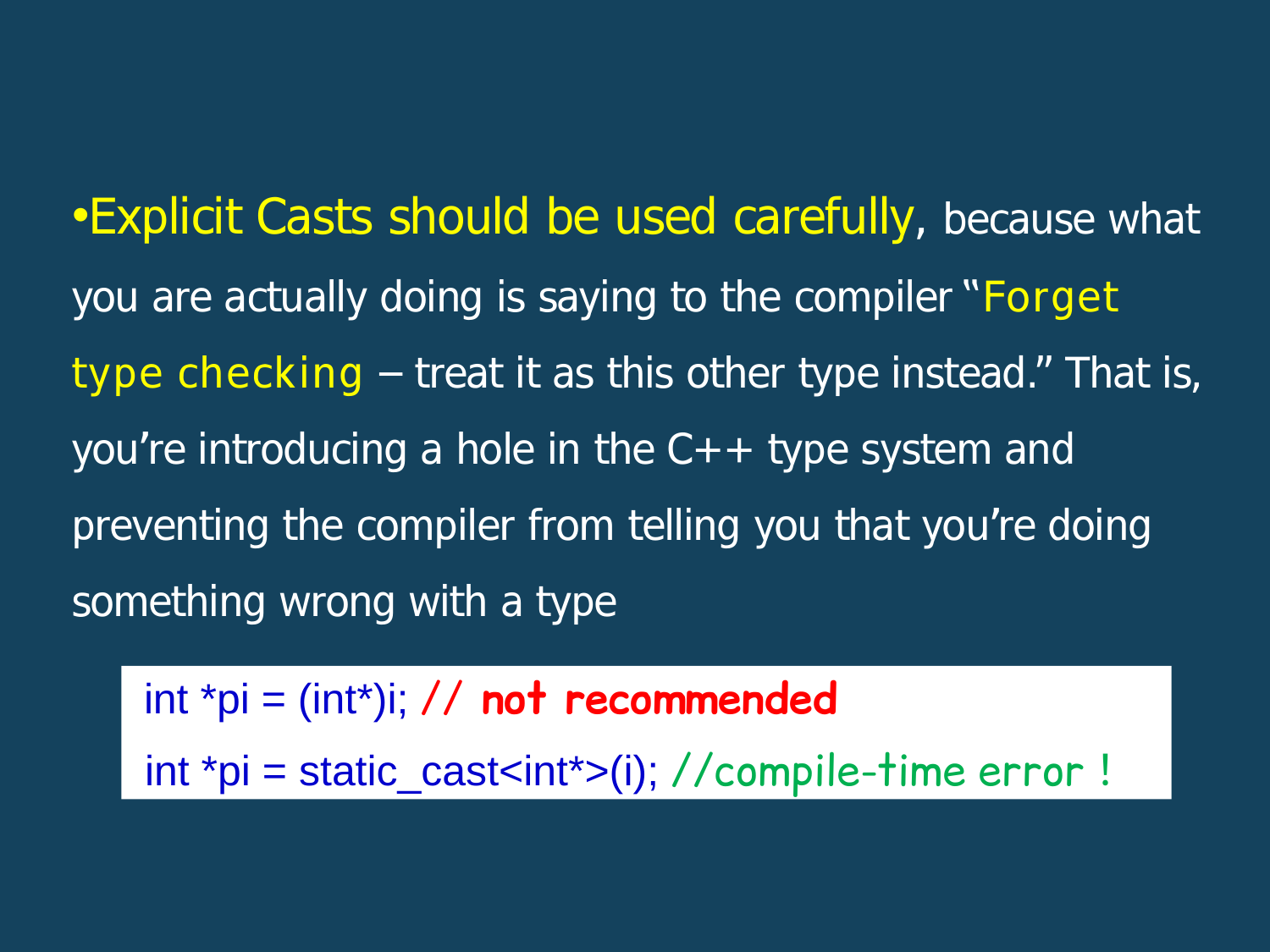

Explicit Casts should be used carefully, because what you are actually doing is saying to the compiler “Forget type checking – treat it as this other type instead.” That is, you’re introducing a hole in the C++ type system and preventing the compiler from telling you that you’re doing something wrong with a type
 int *pi = (int*)i; // not recommended
 int *pi = static_cast<int*>(i); //compile-time error！